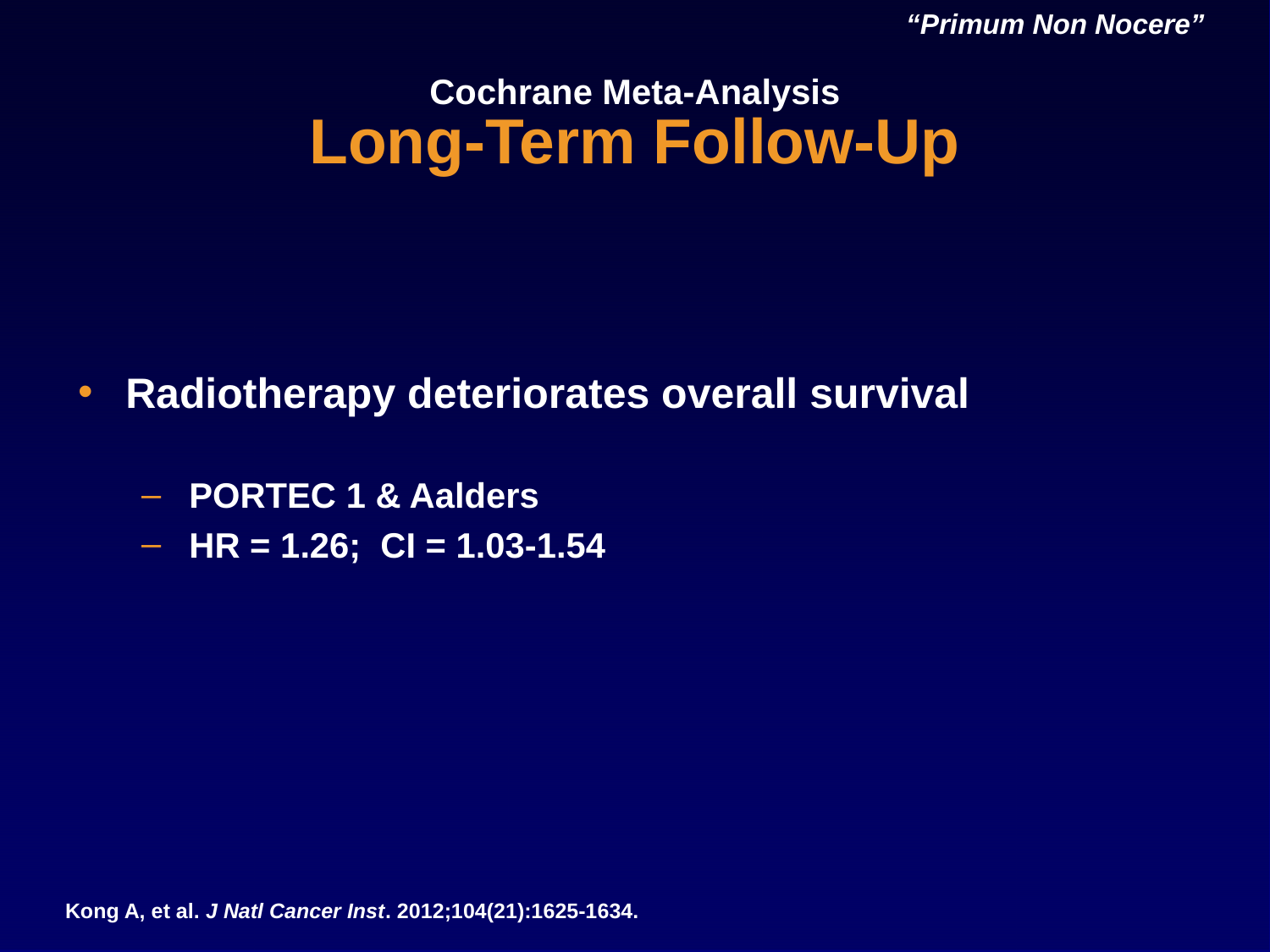

“Primum Non Nocere”
# Cochrane Meta-Analysis Long-Term Follow-Up
Radiotherapy deteriorates overall survival

PORTEC 1 & Aalders
HR = 1.26;  CI = 1.03-1.54

Kong A, et al. J Natl Cancer Inst. 2012;104(21):1625-1634.